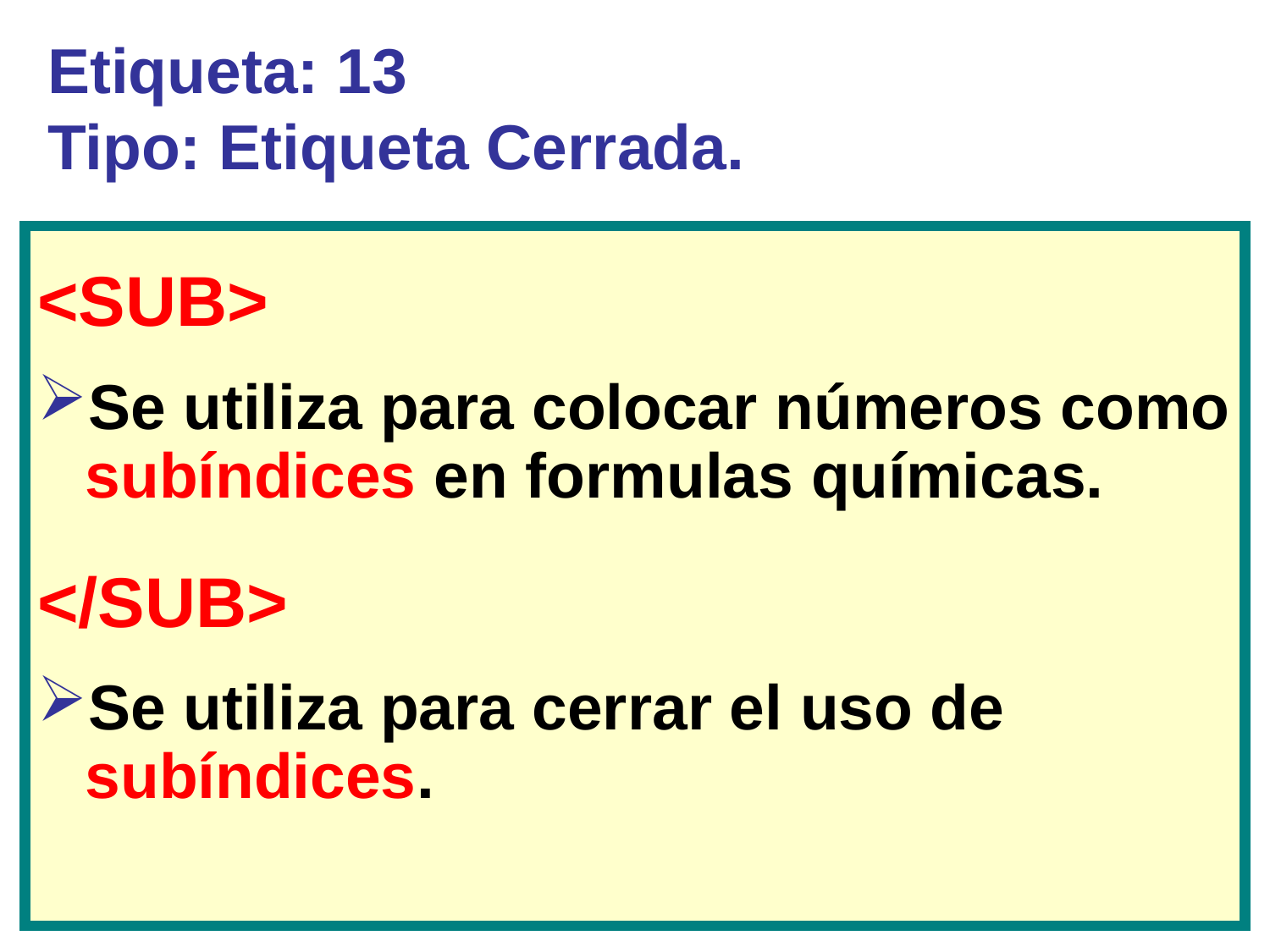

# Etiqueta: 13 Tipo: Etiqueta Cerrada.

<SUB>

Se utiliza para colocar números como subíndices en formulas químicas.

</SUB>

Se utiliza para cerrar el uso de subíndices.